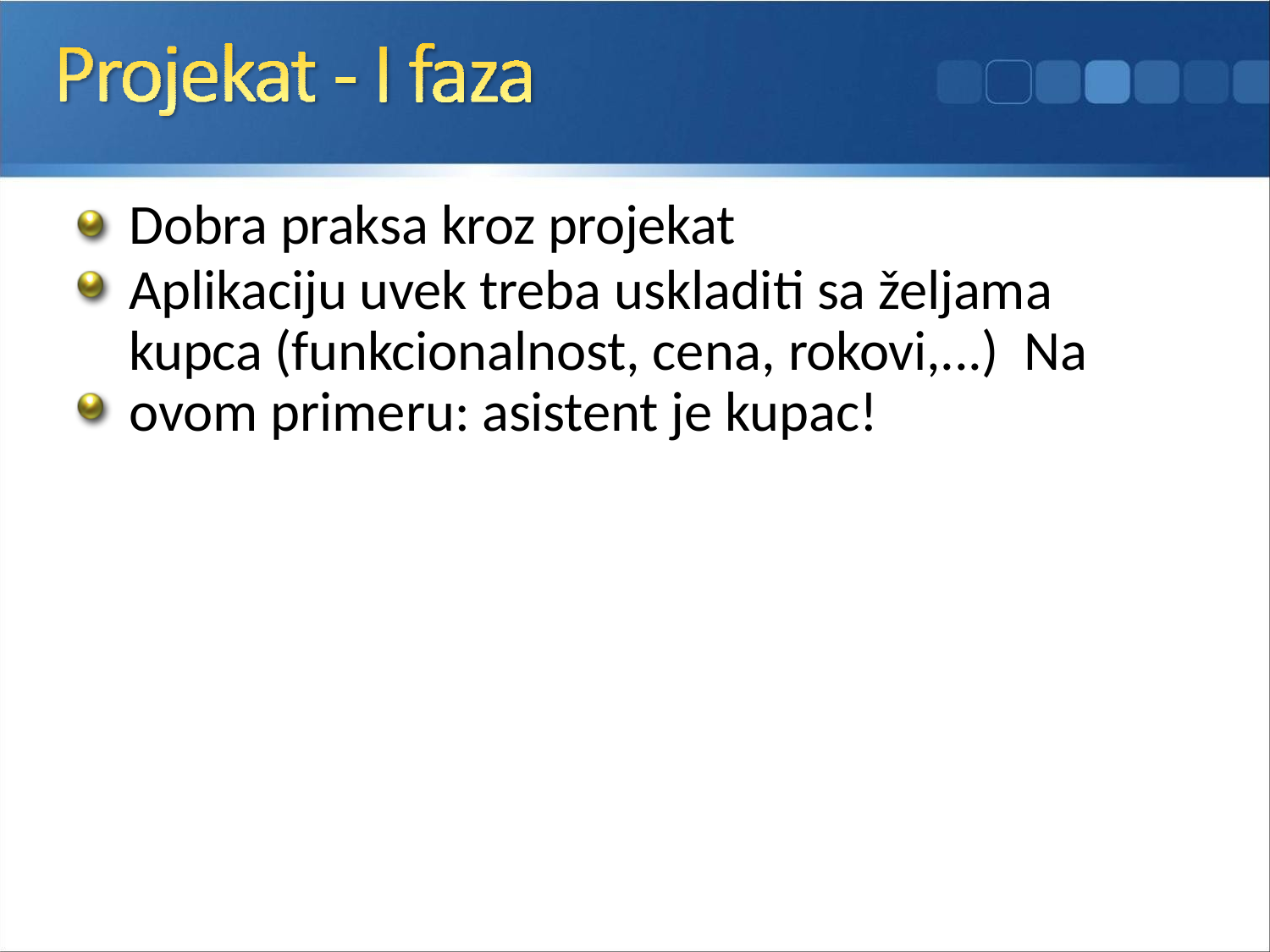

Dobra praksa kroz projekat
Aplikaciju uvek treba uskladiti sa željama  kupca (funkcionalnost, cena, rokovi,...)  Na ovom primeru: asistent je kupac!